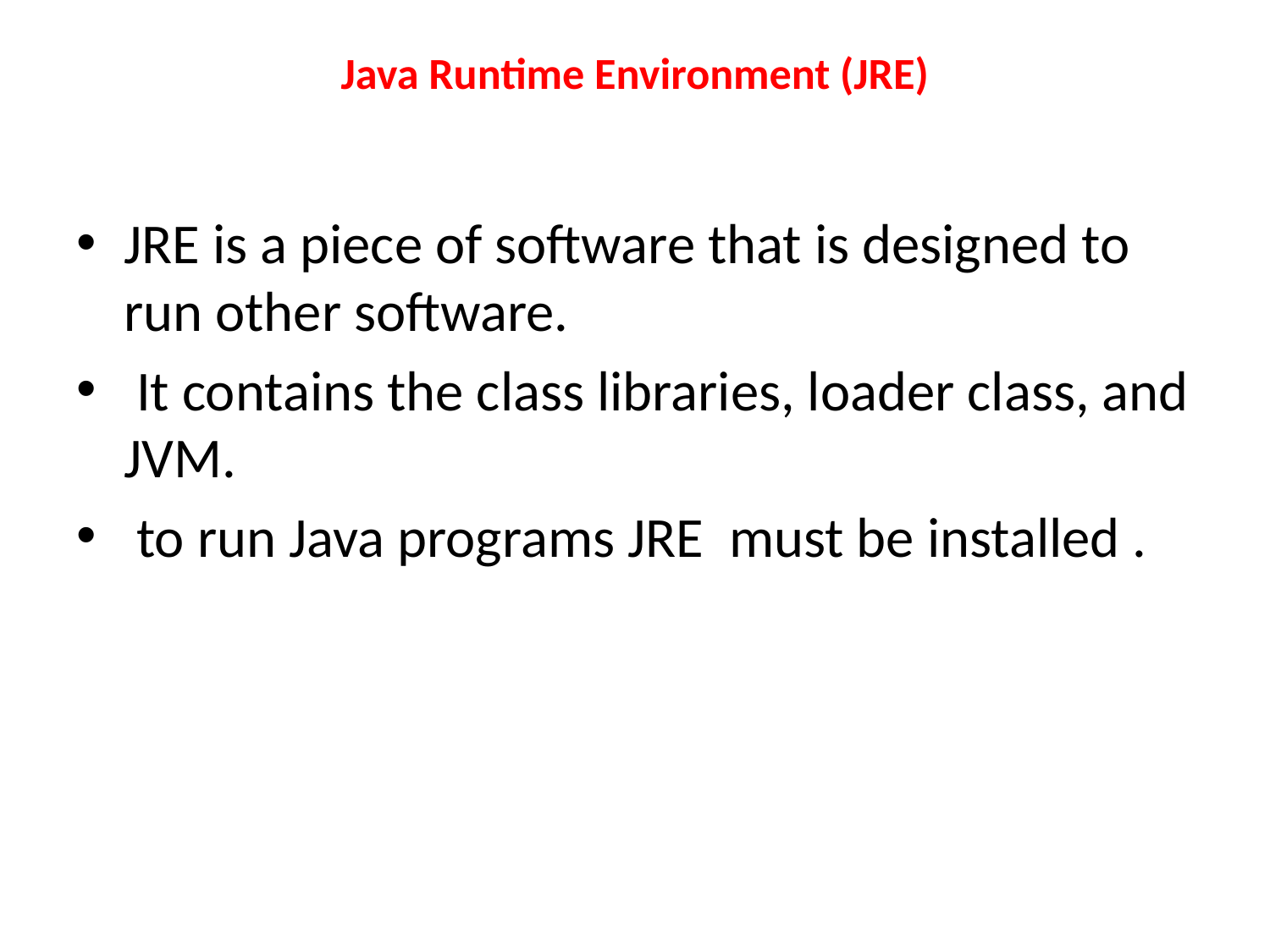

# Java Runtime Environment (JRE)
JRE is a piece of software that is designed to run other software.
 It contains the class libraries, loader class, and JVM.
 to run Java programs JRE  must be installed .